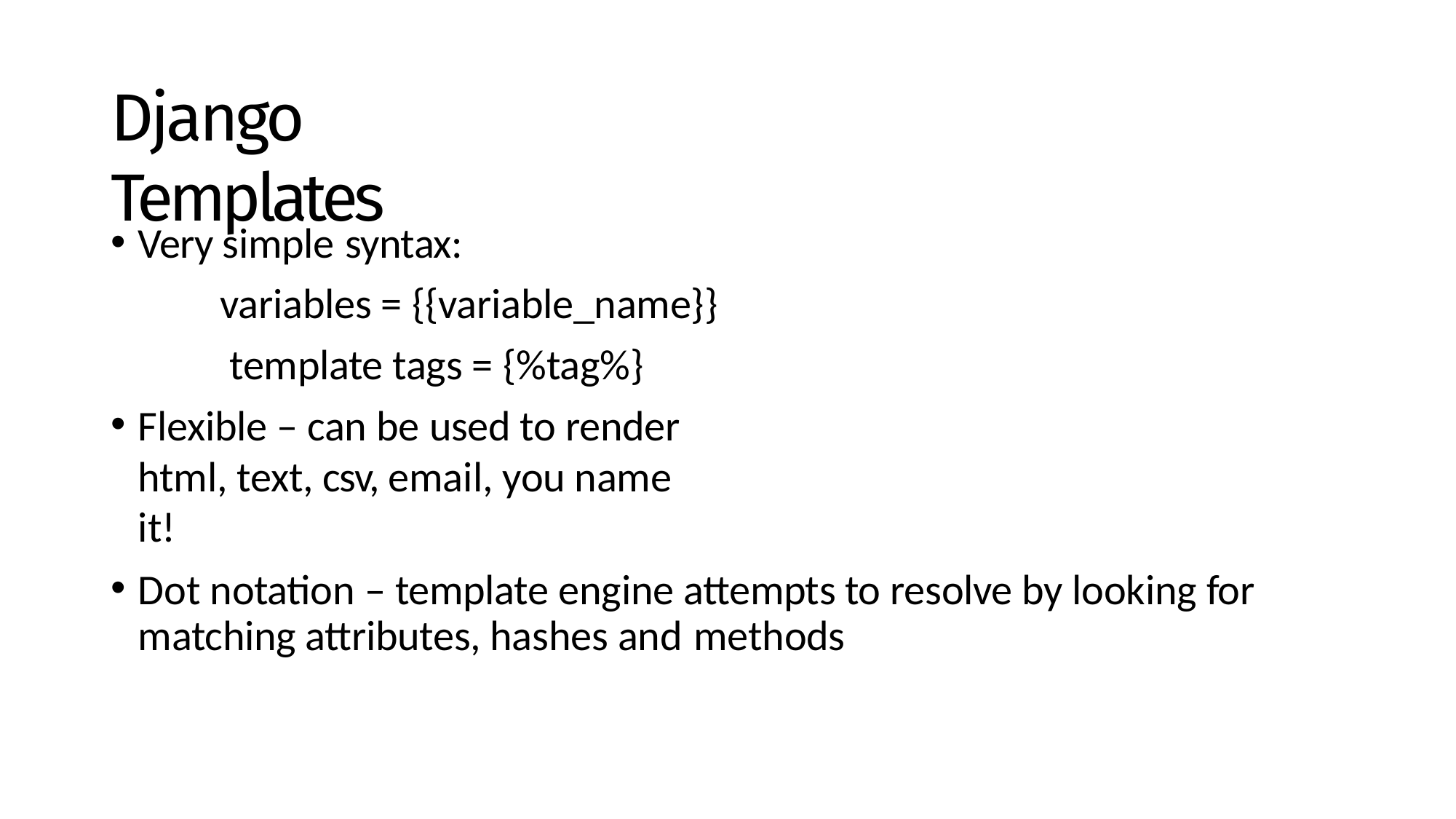

# Django Templates
Very simple syntax:
variables = {{variable_name}}  template tags = {%tag%}
Flexible – can be used to render html, text, csv, email, you name it!
Dot notation – template engine attempts to resolve by looking for  matching attributes, hashes and methods